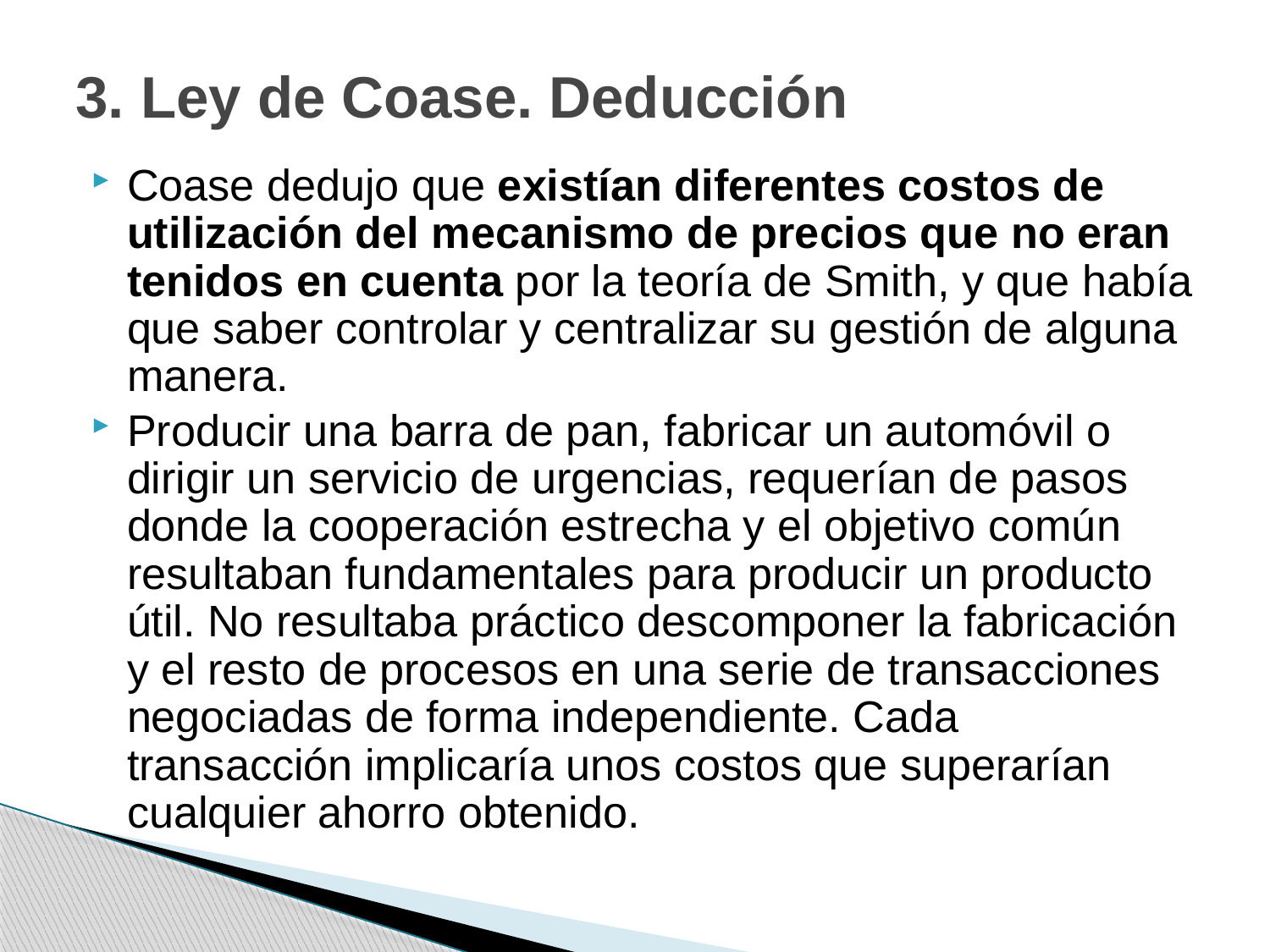

# 3. Ley de Coase. Deducción
Coase dedujo que existían diferentes costos de utilización del mecanismo de precios que no eran tenidos en cuenta por la teoría de Smith, y que había que saber controlar y centralizar su gestión de alguna manera.
Producir una barra de pan, fabricar un automóvil o dirigir un servicio de urgencias, requerían de pasos donde la cooperación estrecha y el objetivo común resultaban fundamentales para producir un producto útil. No resultaba práctico descomponer la fabricación y el resto de procesos en una serie de transacciones negociadas de forma independiente. Cada transacción implicaría unos costos que superarían cualquier ahorro obtenido.